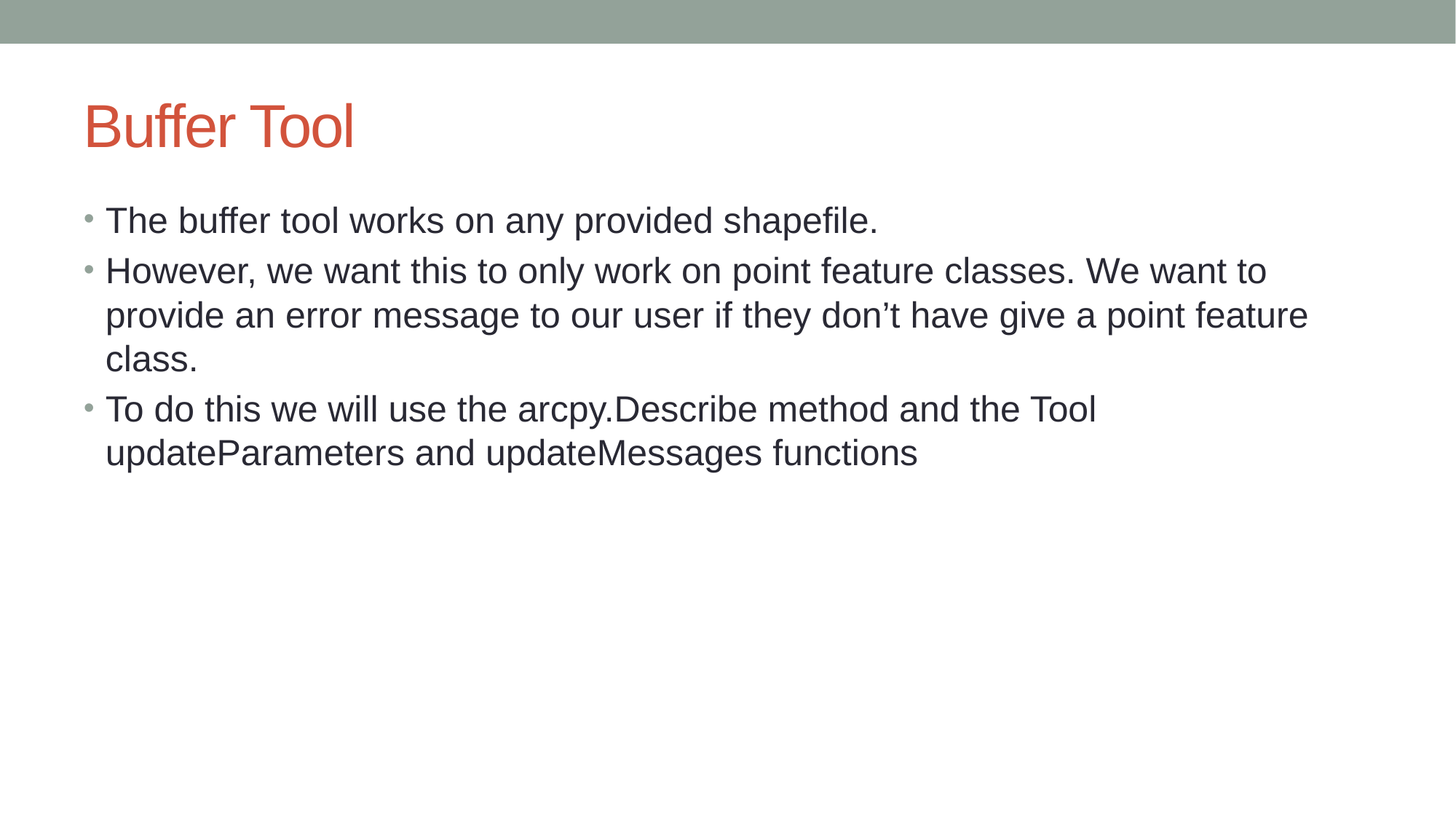

# Buffer Tool
The buffer tool works on any provided shapefile.
However, we want this to only work on point feature classes. We want to provide an error message to our user if they don’t have give a point feature class.
To do this we will use the arcpy.Describe method and the Tool updateParameters and updateMessages functions